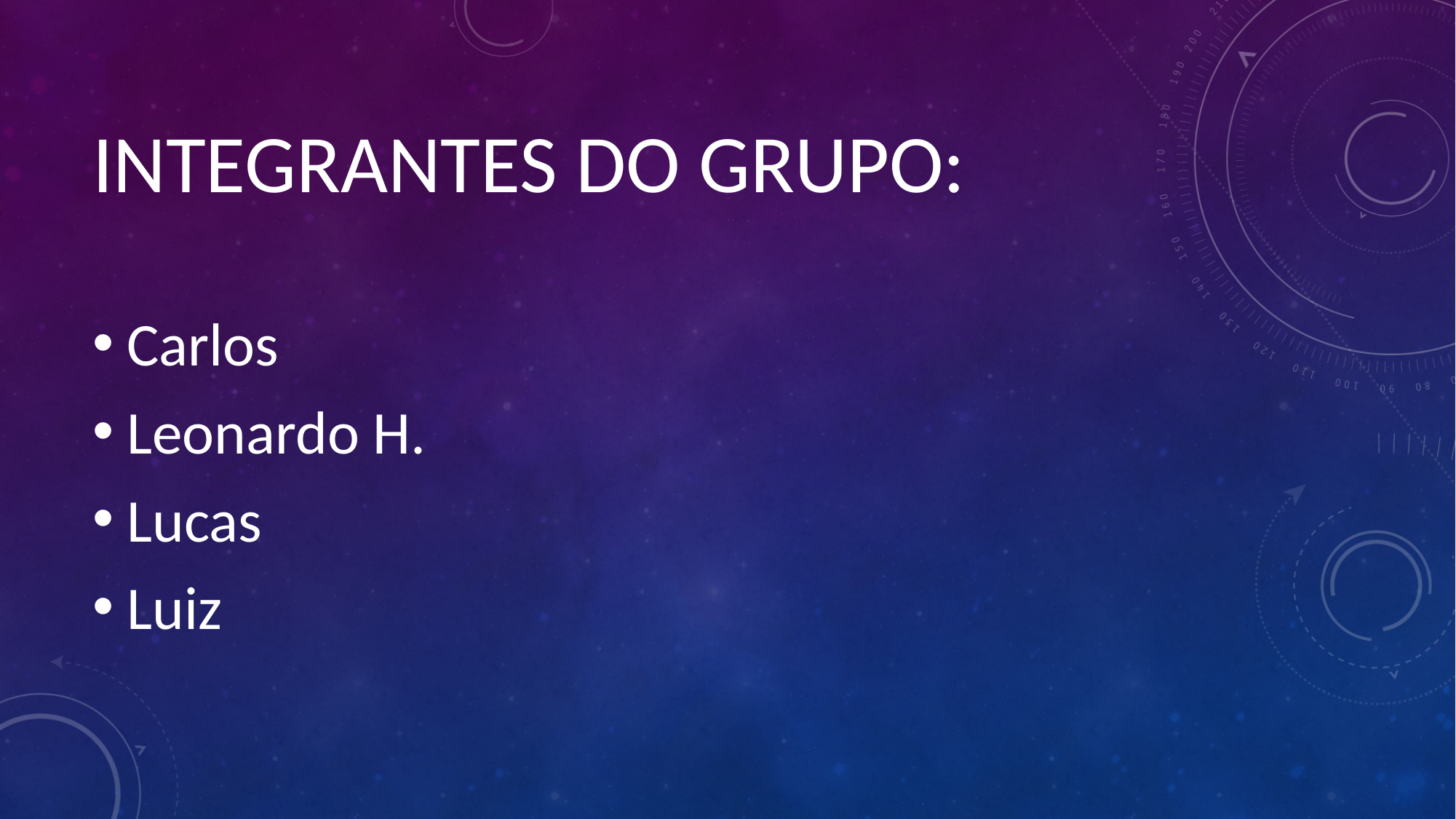

# Integrantes do grupo:
Carlos
Leonardo H.
Lucas
Luiz